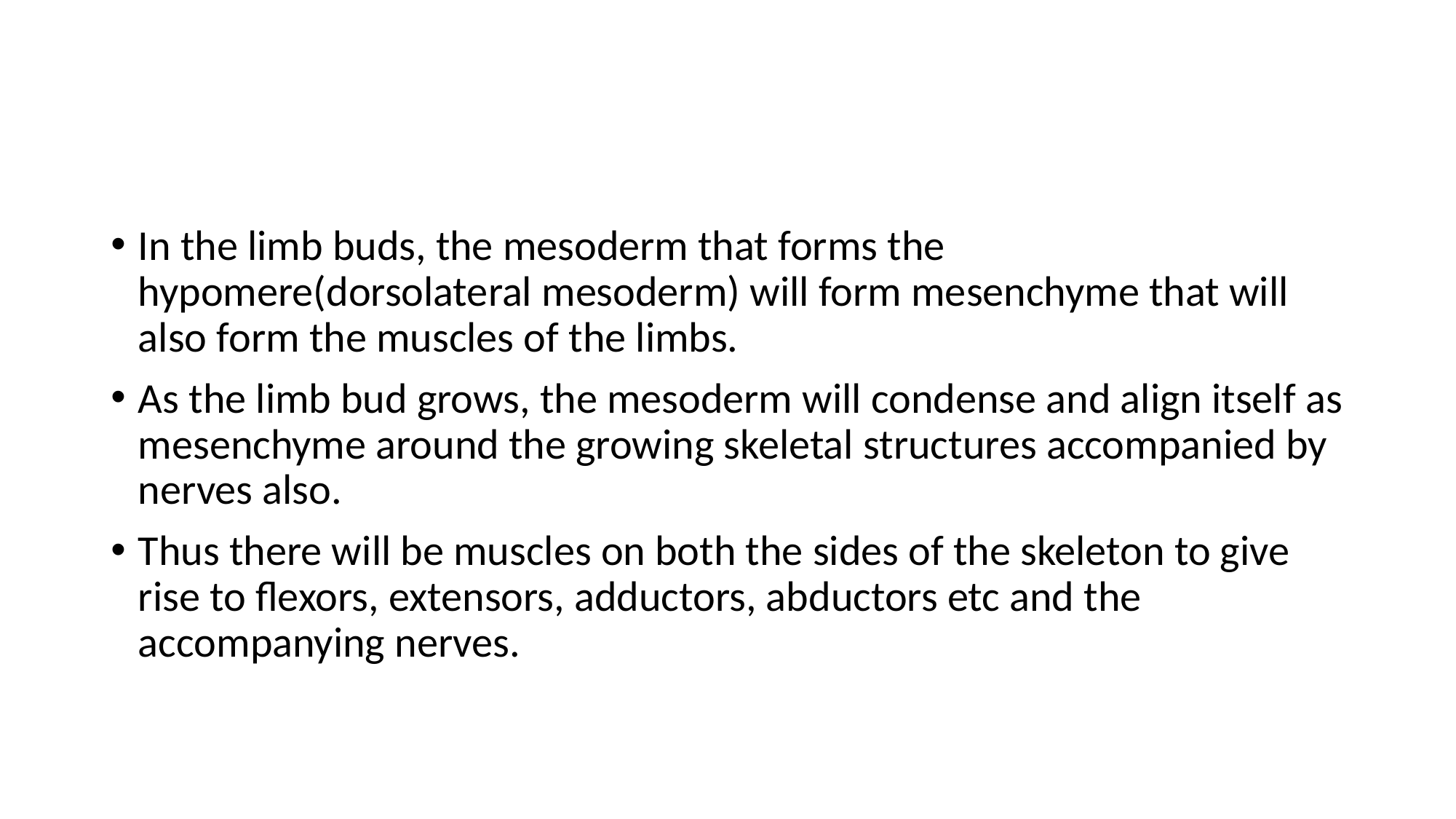

#
In the limb buds, the mesoderm that forms the hypomere(dorsolateral mesoderm) will form mesenchyme that will also form the muscles of the limbs.
As the limb bud grows, the mesoderm will condense and align itself as mesenchyme around the growing skeletal structures accompanied by nerves also.
Thus there will be muscles on both the sides of the skeleton to give rise to flexors, extensors, adductors, abductors etc and the accompanying nerves.